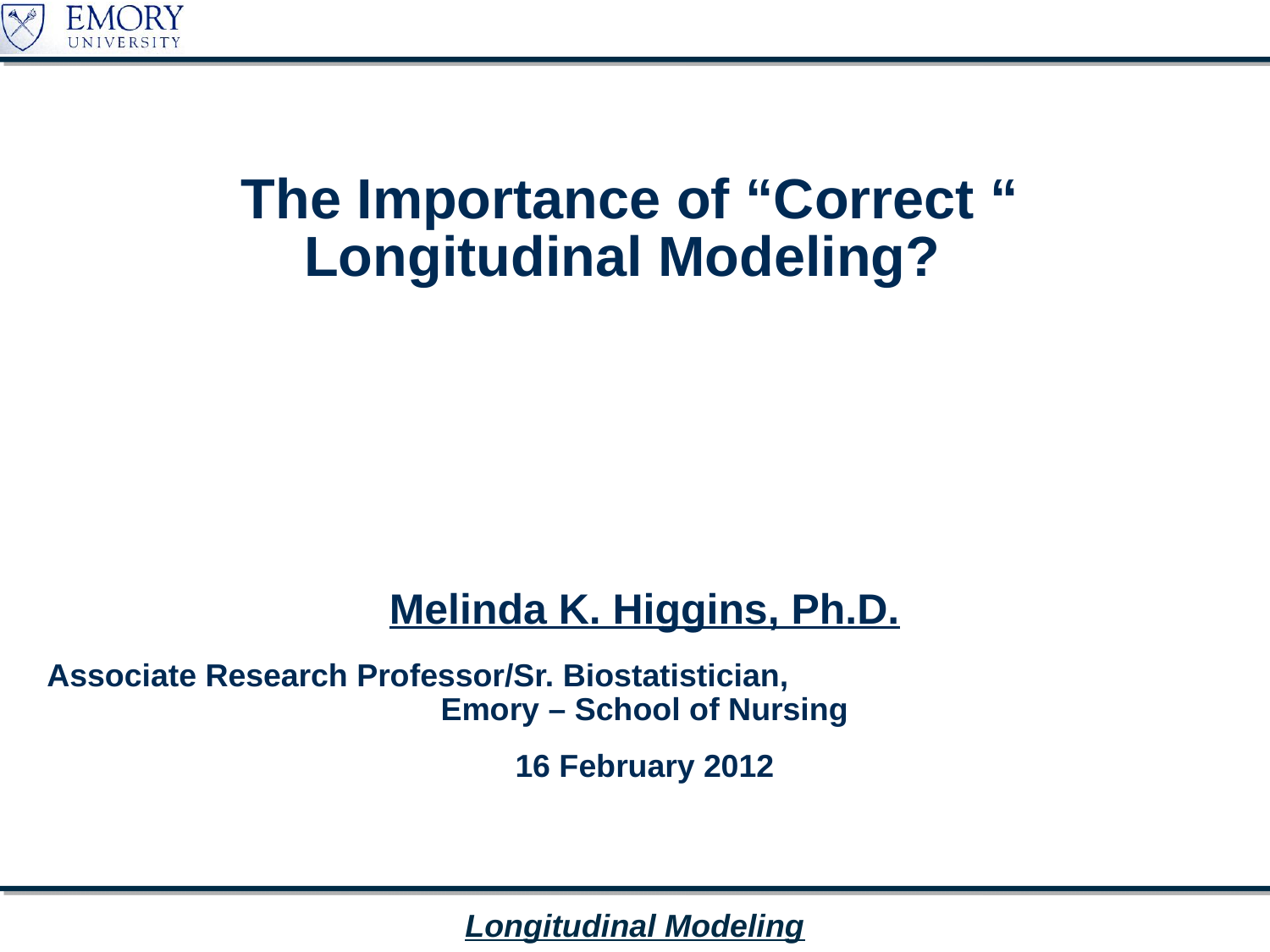

# The Importance of “Correct “ Longitudinal Modeling?
Melinda K. Higgins, Ph.D.
Associate Research Professor/Sr. Biostatistician,                                                    Emory – School of Nursing
16 February 2012